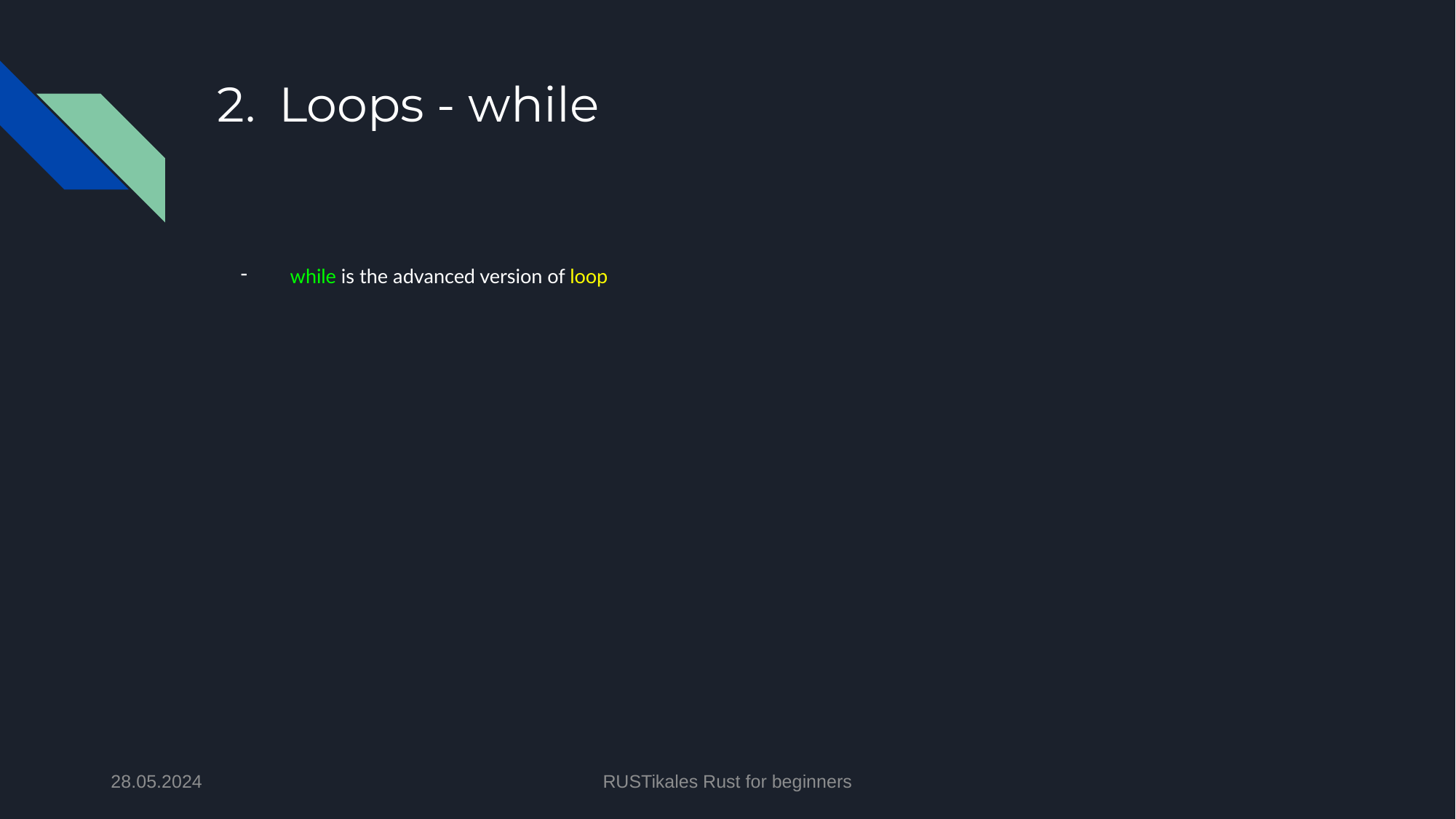

# Loops - while
while is the advanced version of loop
28.05.2024
RUSTikales Rust for beginners